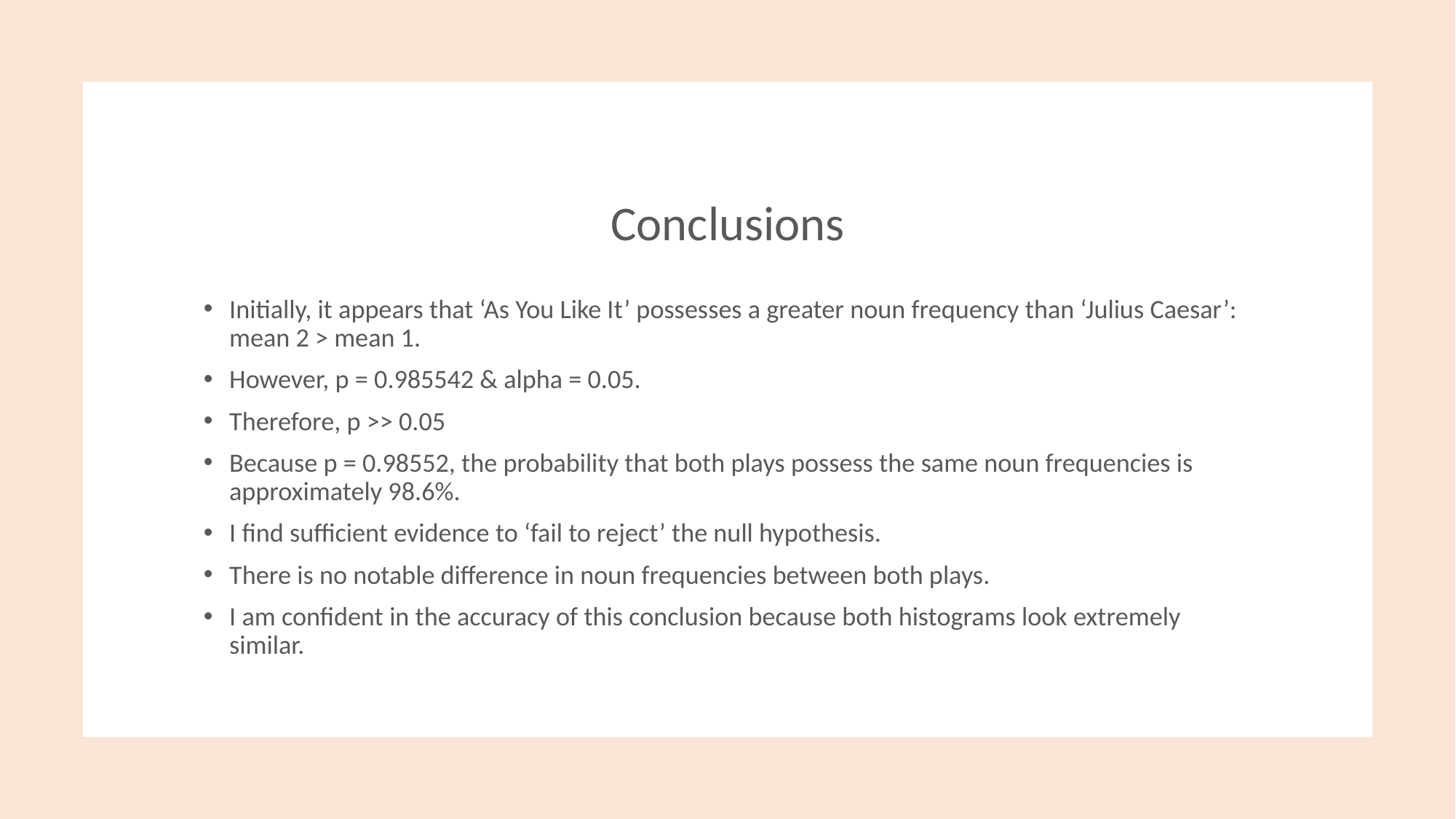

# Conclusions
Initially, it appears that ‘As You Like It’ possesses a greater noun frequency than ‘Julius Caesar’: mean 2 > mean 1.
However, p = 0.985542 & alpha = 0.05.
Therefore, p >> 0.05
Because p = 0.98552, the probability that both plays possess the same noun frequencies is approximately 98.6%.
I find sufficient evidence to ‘fail to reject’ the null hypothesis.
There is no notable difference in noun frequencies between both plays.
I am confident in the accuracy of this conclusion because both histograms look extremely similar.